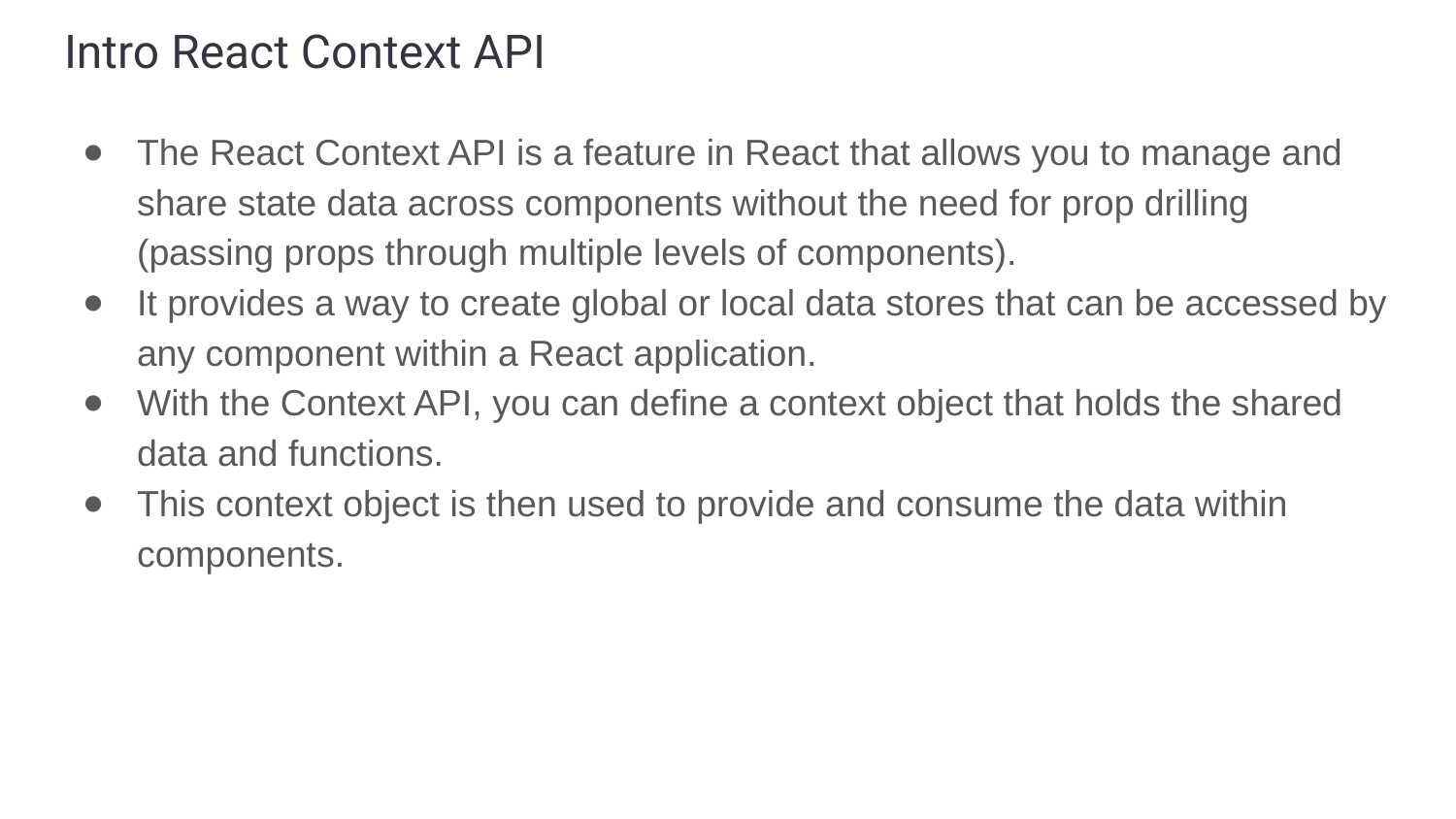

# Intro React Context API
The React Context API is a feature in React that allows you to manage and share state data across components without the need for prop drilling (passing props through multiple levels of components).
It provides a way to create global or local data stores that can be accessed by any component within a React application.
With the Context API, you can define a context object that holds the shared data and functions.
This context object is then used to provide and consume the data within components.